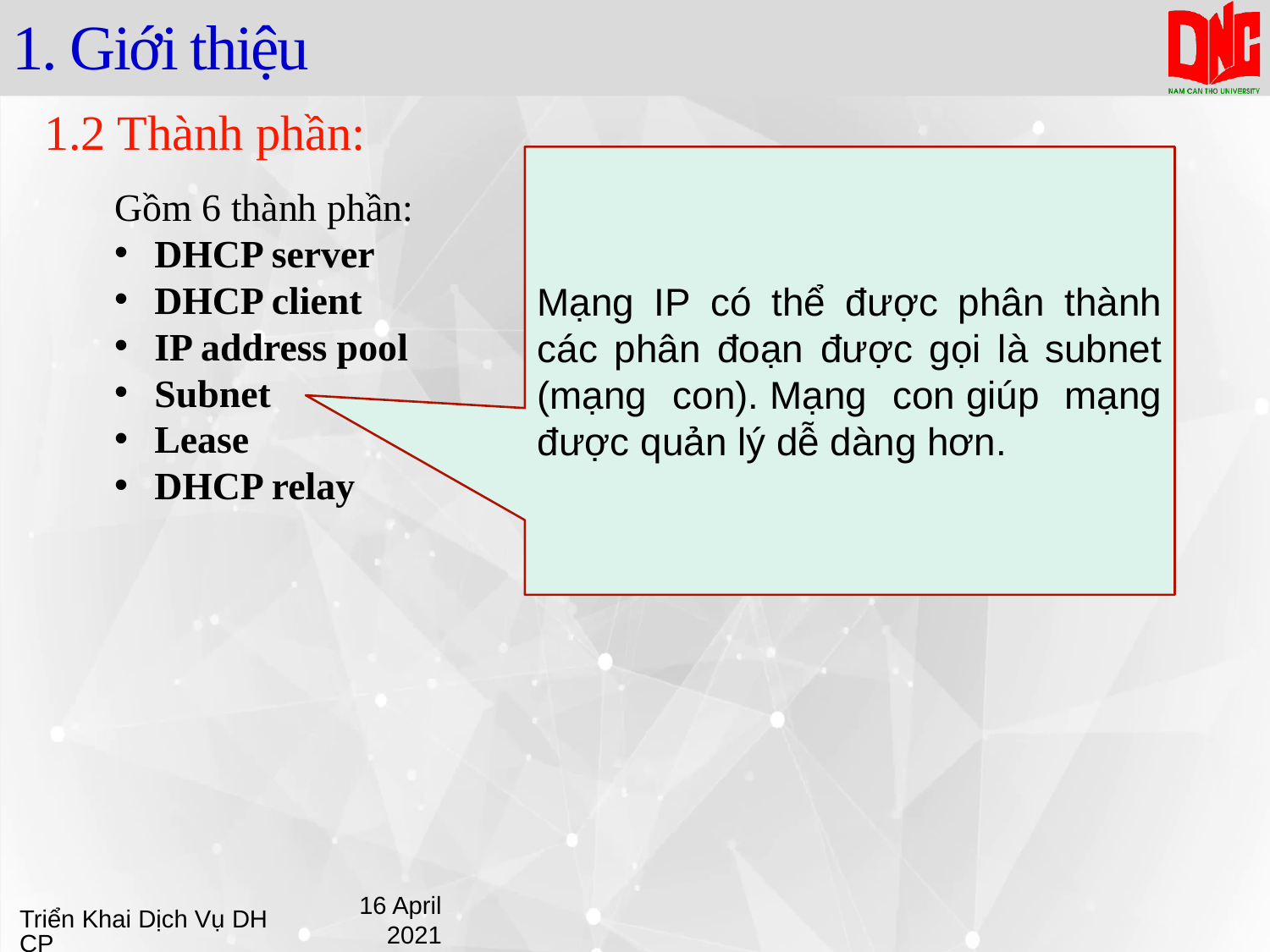

# 1. Giới thiệu
1.2 Thành phần:
Mạng IP có thể được phân thành các phân đoạn được gọi là subnet (mạng con). Mạng con giúp mạng được quản lý dễ dàng hơn.
Gồm 6 thành phần:
DHCP server
DHCP client
IP address pool
Subnet
Lease
DHCP relay
Triển Khai Dịch Vụ DHCP
16 April 2021